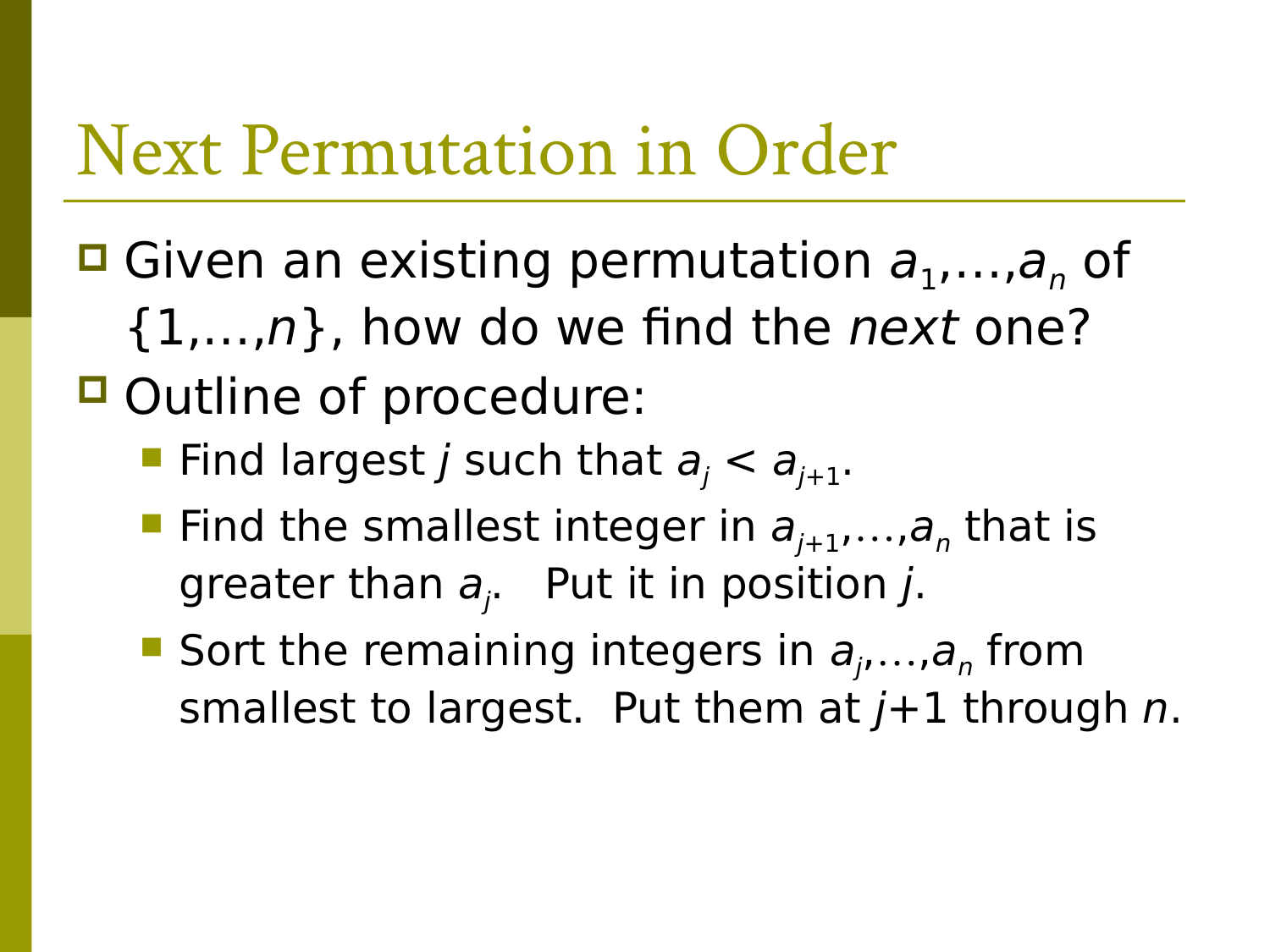

# Next Permutation in Order
Given an existing permutation a1,…,an of {1,…,n}, how do we find the next one?
Outline of procedure:
Find largest j such that aj < aj+1.
Find the smallest integer in aj+1,…,an that is greater than aj.   Put it in position j.
Sort the remaining integers in aj,…,an from smallest to largest.  Put them at j+1 through n.